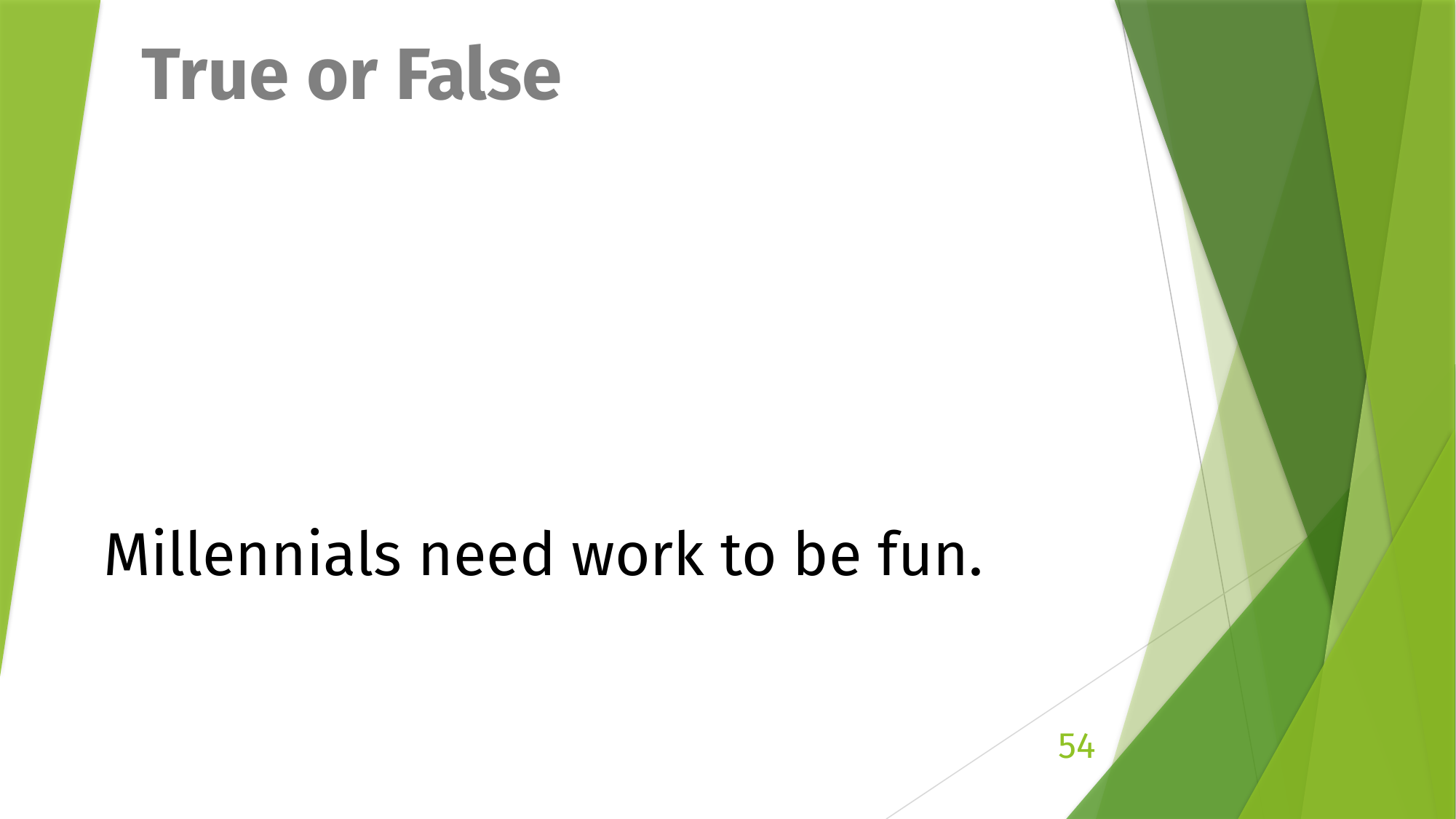

True or False
Millennials need work to be fun.
54